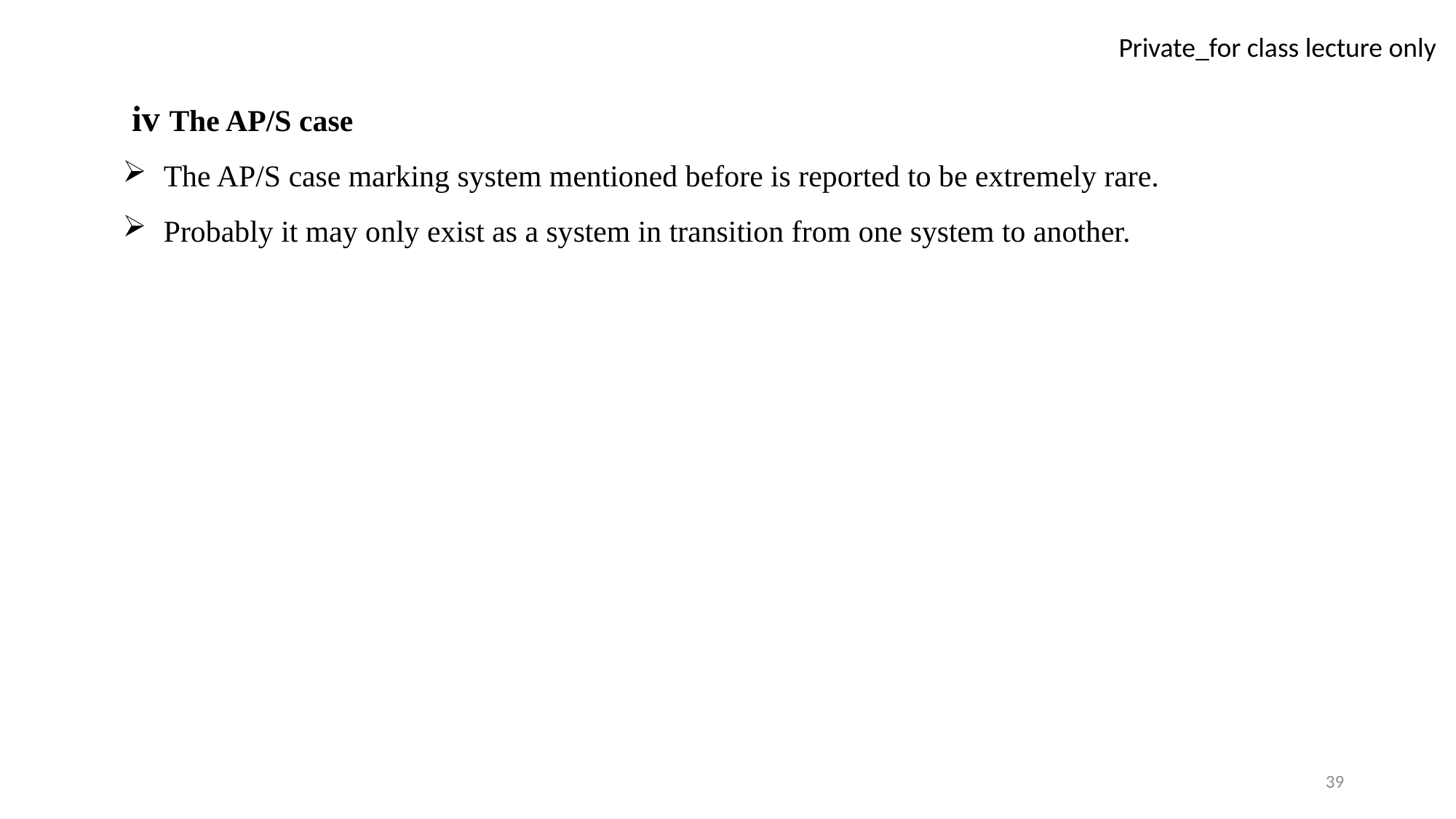

iv The AP/S case
The AP/S case marking system mentioned before is reported to be extremely rare.
Probably it may only exist as a system in transition from one system to another.

39